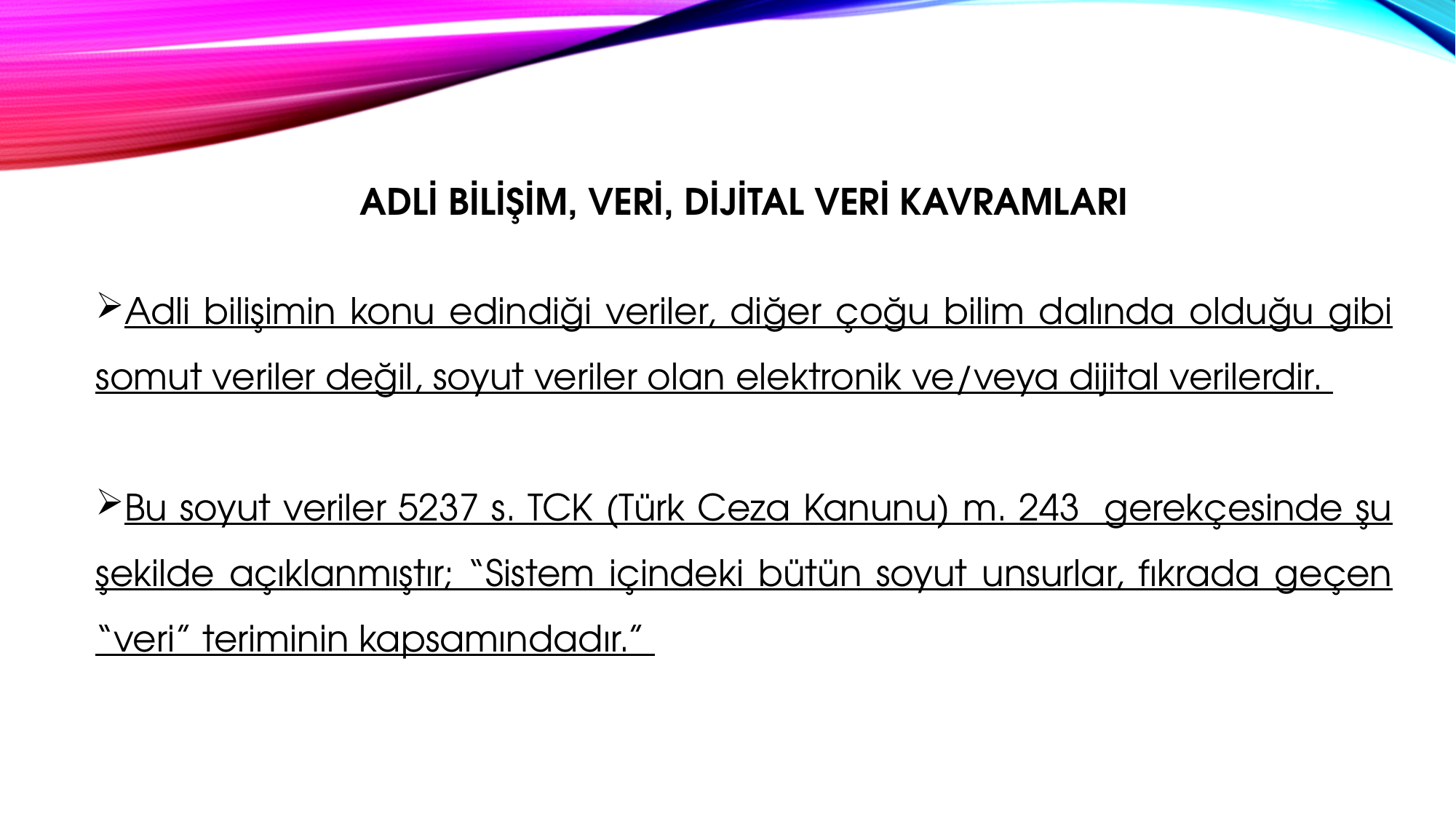

ADLİ BİLİŞİM, VERİ, DİJİTAL VERİ KAVRAMLARI

Adli bilişimin konu edindiği veriler, diğer çoğu bilim dalında olduğu gibi somut veriler değil, soyut veriler olan elektronik ve/veya dijital verilerdir.

Bu soyut veriler 5237 s. TCK (Türk Ceza Kanunu) m. 243  gerekçesinde şu şekilde açıklanmıştır; “Sistem içindeki bütün soyut unsurlar, fıkrada geçen “veri” teriminin kapsamındadır.”